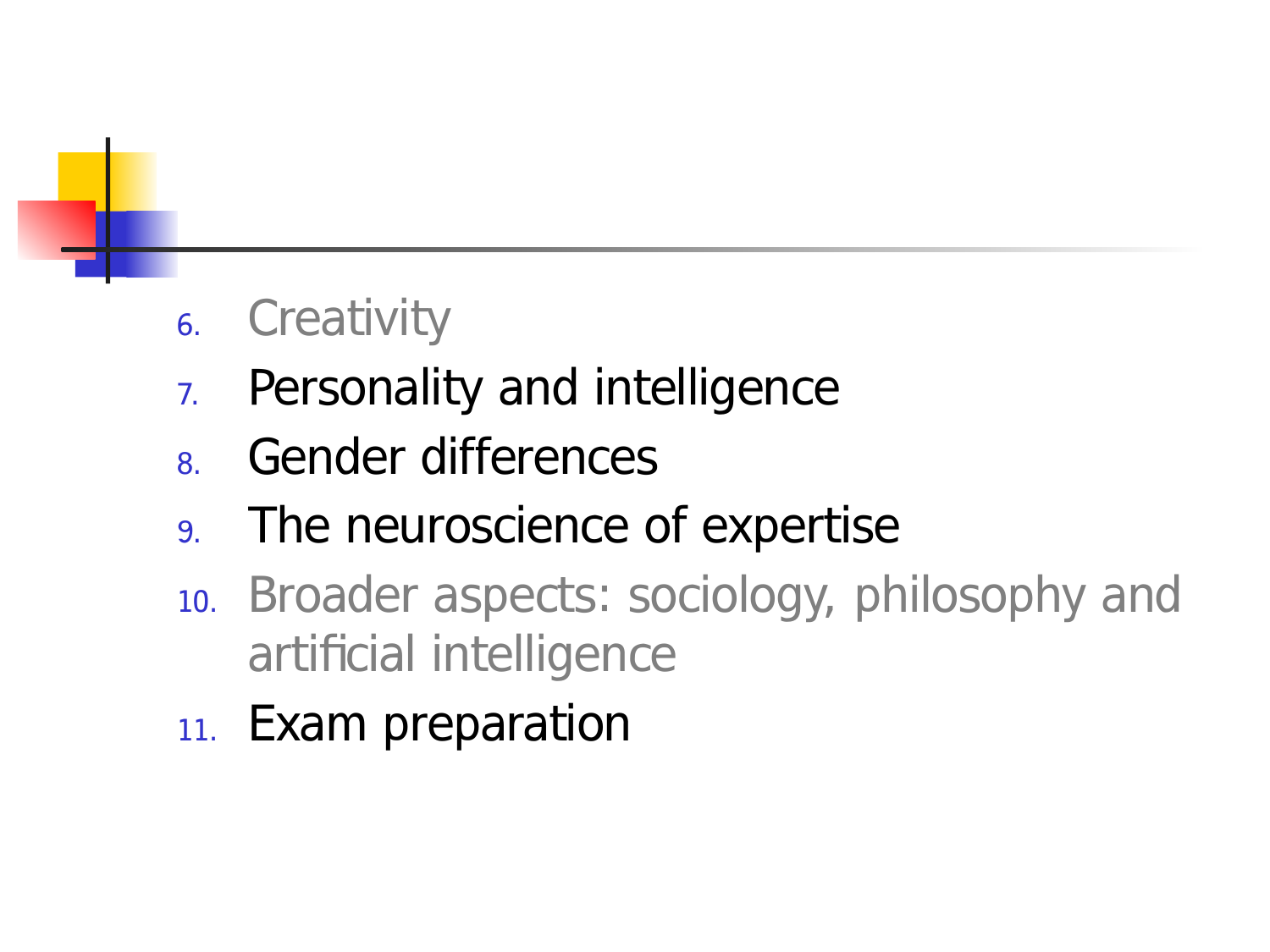

#
Creativity
Personality and intelligence
Gender differences
The neuroscience of expertise
Broader aspects: sociology, philosophy and artificial intelligence
Exam preparation